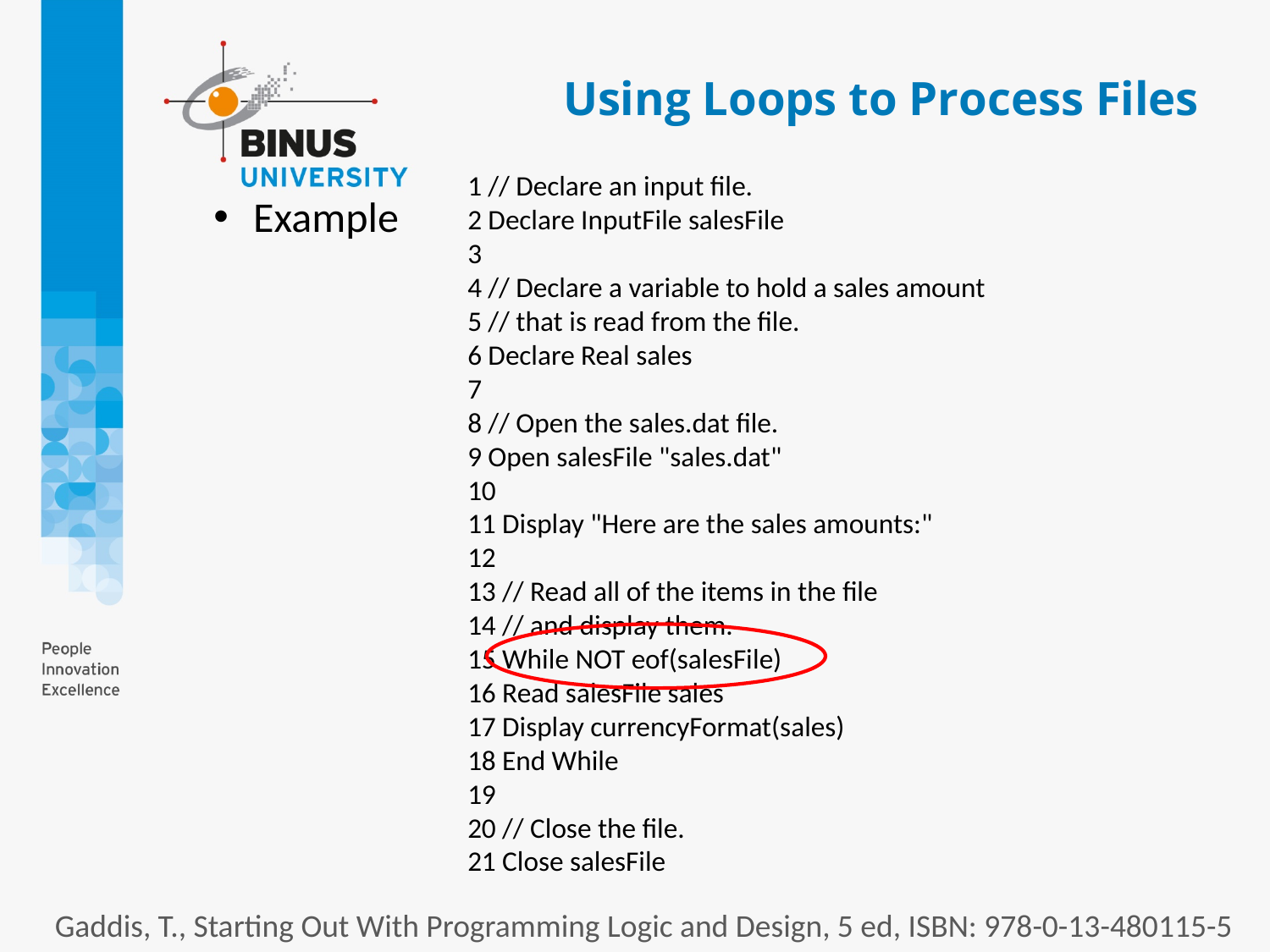

# Using Loops to Process Files
1 // Declare an input file.
2 Declare InputFile salesFile
3
4 // Declare a variable to hold a sales amount
5 // that is read from the file.
6 Declare Real sales
7
8 // Open the sales.dat file.
9 Open salesFile "sales.dat"
10
11 Display "Here are the sales amounts:"
12
13 // Read all of the items in the file
14 // and display them.
15 While NOT eof(salesFile)
16 Read salesFile sales
17 Display currencyFormat(sales)
18 End While
19
20 // Close the file.
21 Close salesFile
Example

Gaddis, T., Starting Out With Programming Logic and Design, 5 ed, ISBN: 978-0-13-480115-5